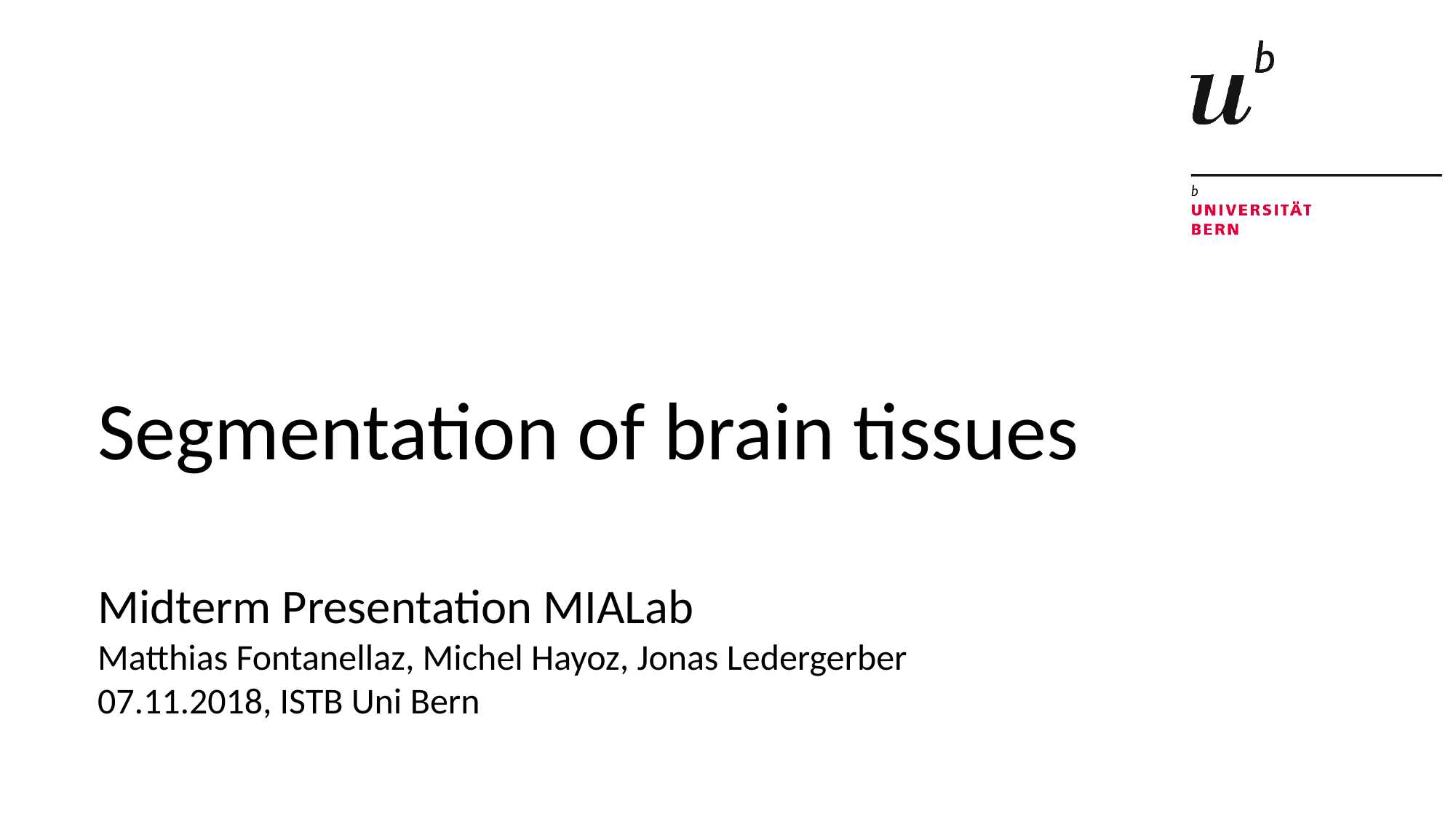

Segmentation of brain tissues
Midterm Presentation MIALab
Matthias Fontanellaz, Michel Hayoz, Jonas Ledergerber
07.11.2018, ISTB Uni Bern